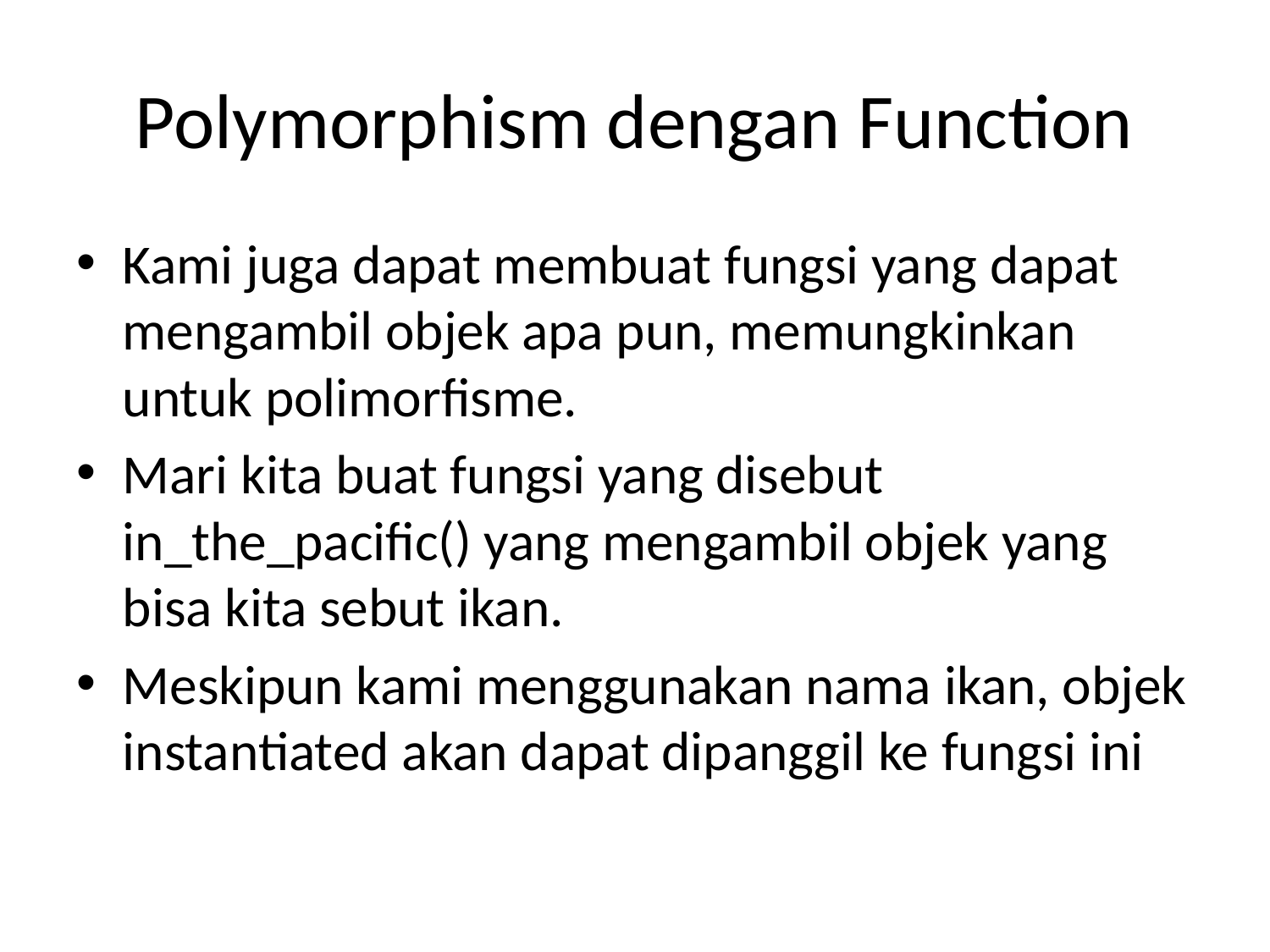

# Polymorphism dengan Function
Kami juga dapat membuat fungsi yang dapat mengambil objek apa pun, memungkinkan untuk polimorfisme.
Mari kita buat fungsi yang disebut in_the_pacific() yang mengambil objek yang bisa kita sebut ikan.
Meskipun kami menggunakan nama ikan, objek instantiated akan dapat dipanggil ke fungsi ini